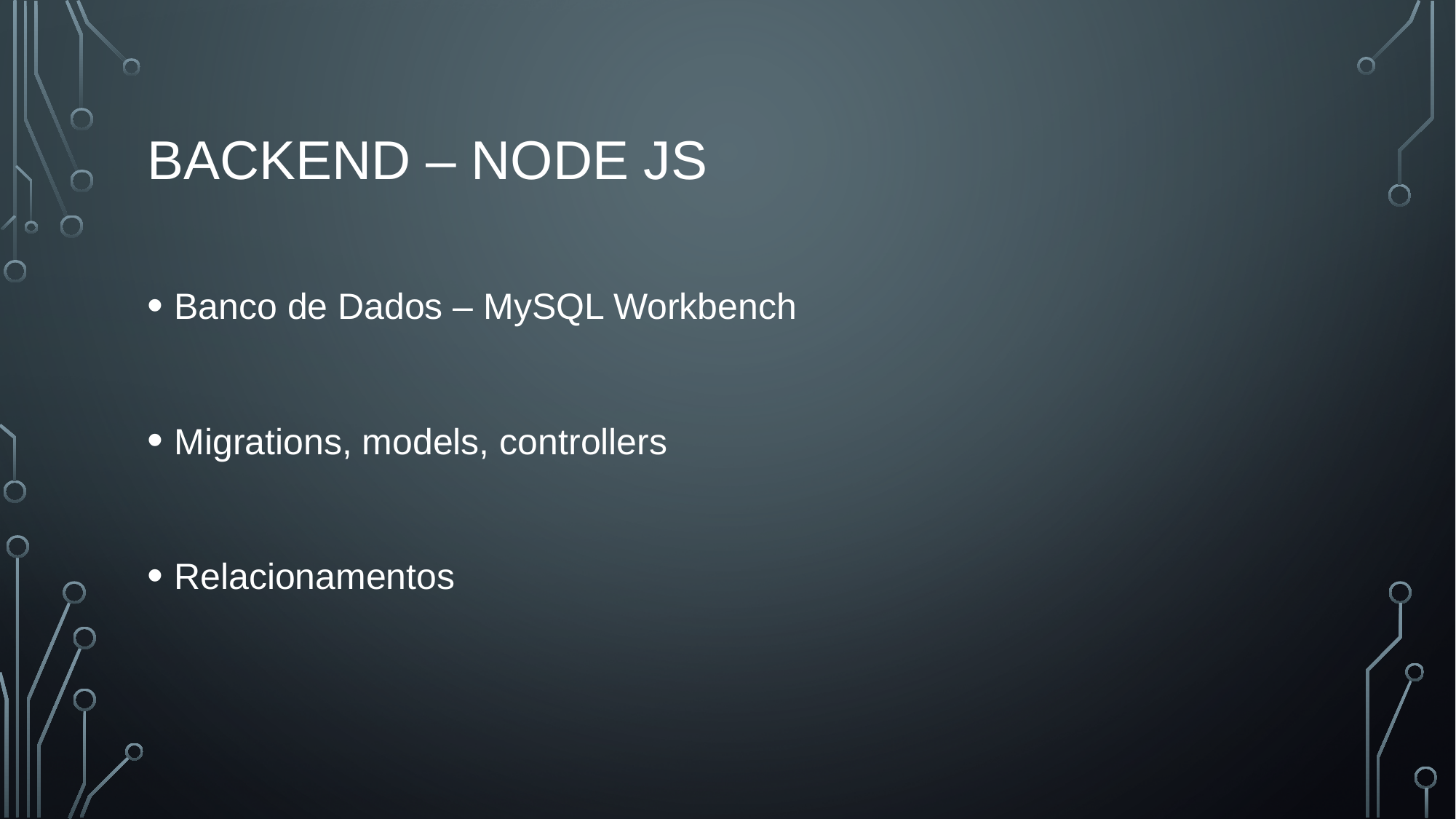

# Backend – node js
Banco de Dados – MySQL Workbench

Migrations, models, controllers

Relacionamentos